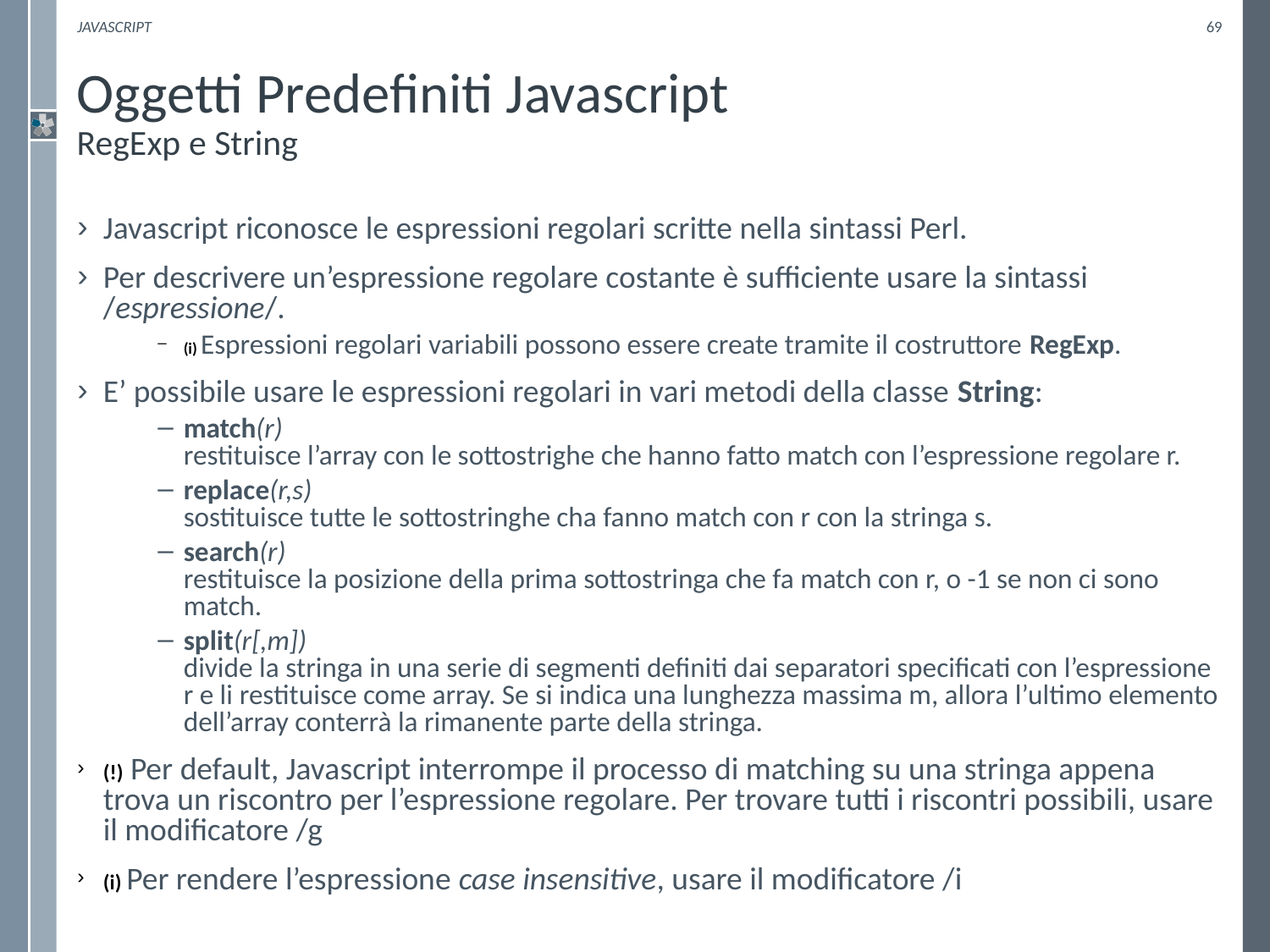

Javascript
69
# Oggetti Predefiniti Javascript RegExp e String
Javascript riconosce le espressioni regolari scritte nella sintassi Perl.
Per descrivere un’espressione regolare costante è sufficiente usare la sintassi /espressione/.
(i) Espressioni regolari variabili possono essere create tramite il costruttore RegExp.
E’ possibile usare le espressioni regolari in vari metodi della classe String:
match(r)
restituisce l’array con le sottostrighe che hanno fatto match con l’espressione regolare r.
replace(r,s)
sostituisce tutte le sottostringhe cha fanno match con r con la stringa s.
search(r)
restituisce la posizione della prima sottostringa che fa match con r, o -1 se non ci sono match.
split(r[,m])
divide la stringa in una serie di segmenti definiti dai separatori specificati con l’espressione r e li restituisce come array. Se si indica una lunghezza massima m, allora l’ultimo elemento dell’array conterrà la rimanente parte della stringa.
(!) Per default, Javascript interrompe il processo di matching su una stringa appena trova un riscontro per l’espressione regolare. Per trovare tutti i riscontri possibili, usare il modificatore /g
(i) Per rendere l’espressione case insensitive, usare il modificatore /i